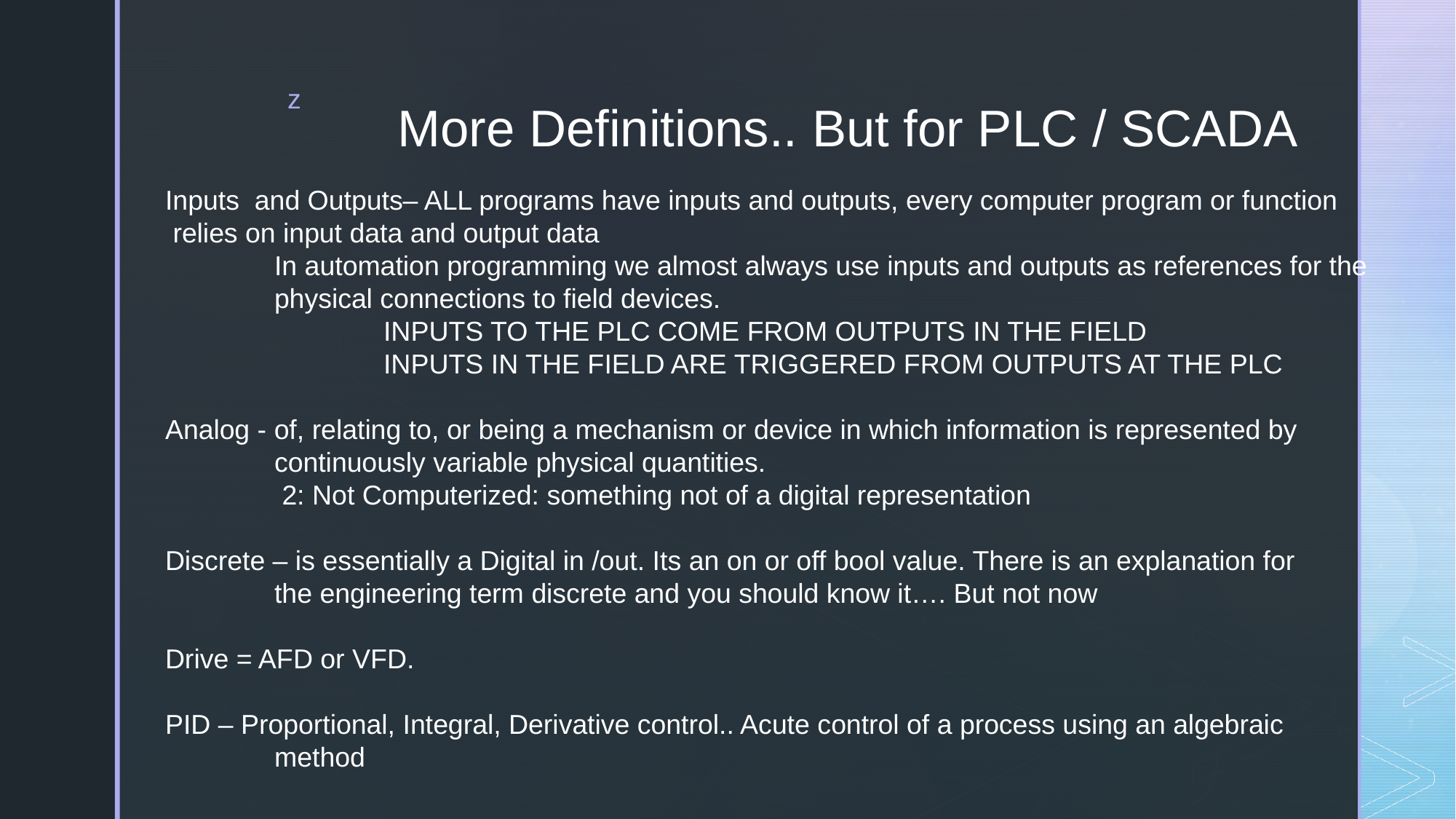

# More Definitions.. But for PLC / SCADA
Inputs  and Outputs– ALL programs have inputs and outputs, every computer program or function
 relies on input data and output data
	In automation programming we almost always use inputs and outputs as references for the
	physical connections to field devices.
		INPUTS TO THE PLC COME FROM OUTPUTS IN THE FIELD
		INPUTS IN THE FIELD ARE TRIGGERED FROM OUTPUTS AT THE PLC

Analog - of, relating to, or being a mechanism or device in which information is represented by
	continuously variable physical quantities.
	 2: Not Computerized: something not of a digital representation

Discrete – is essentially a Digital in /out. Its an on or off bool value. There is an explanation for
	the engineering term discrete and you should know it…. But not now

Drive = AFD or VFD.

PID – Proportional, Integral, Derivative control.. Acute control of a process using an algebraic
	method